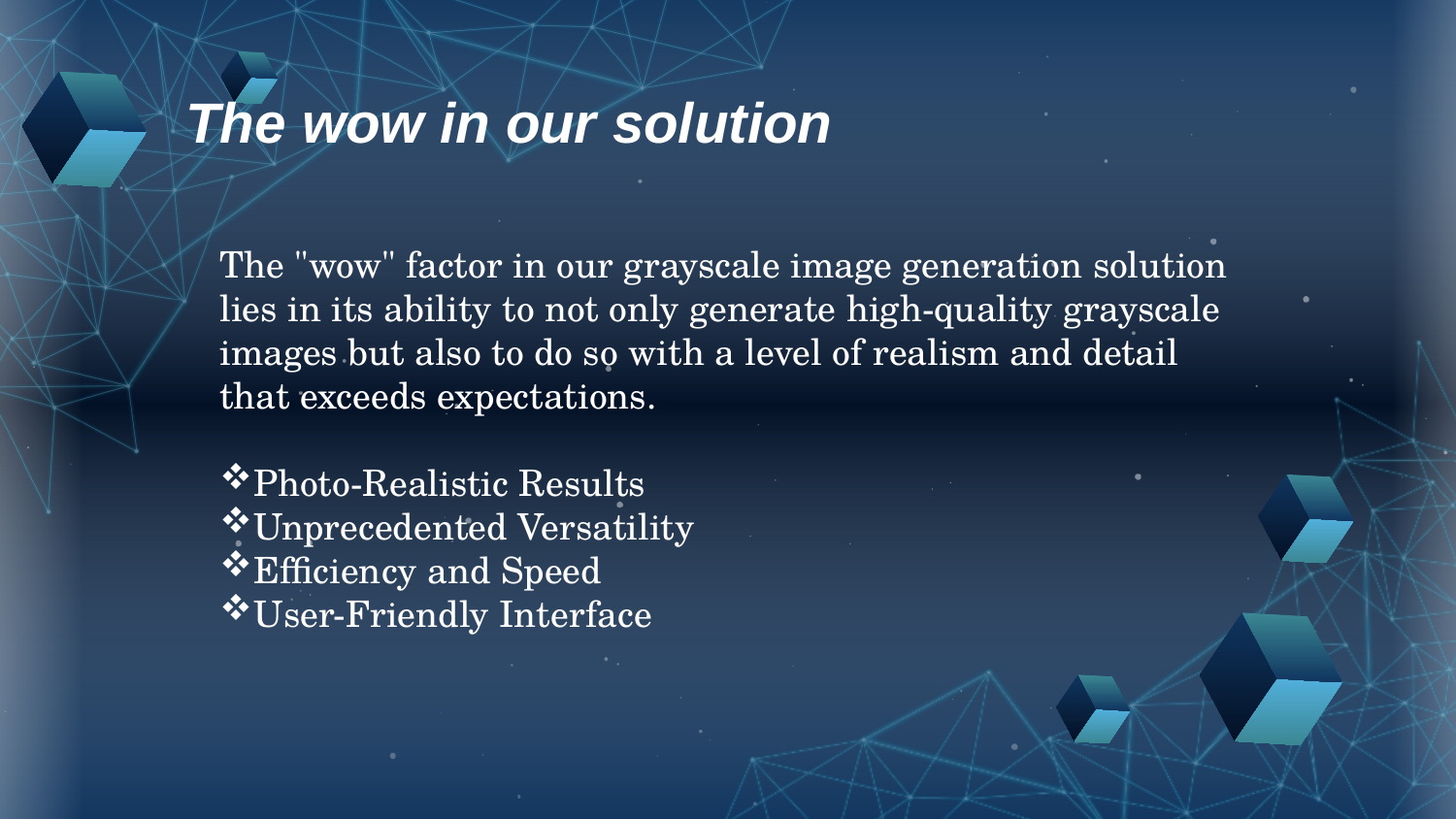

The wow in our solution

The "wow" factor in our grayscale image generation solution lies in its ability to not only generate high-quality grayscale images but also to do so with a level of realism and detail that exceeds expectations.

Photo-Realistic Results
Unprecedented Versatility
Efficiency and Speed
User-Friendly Interface